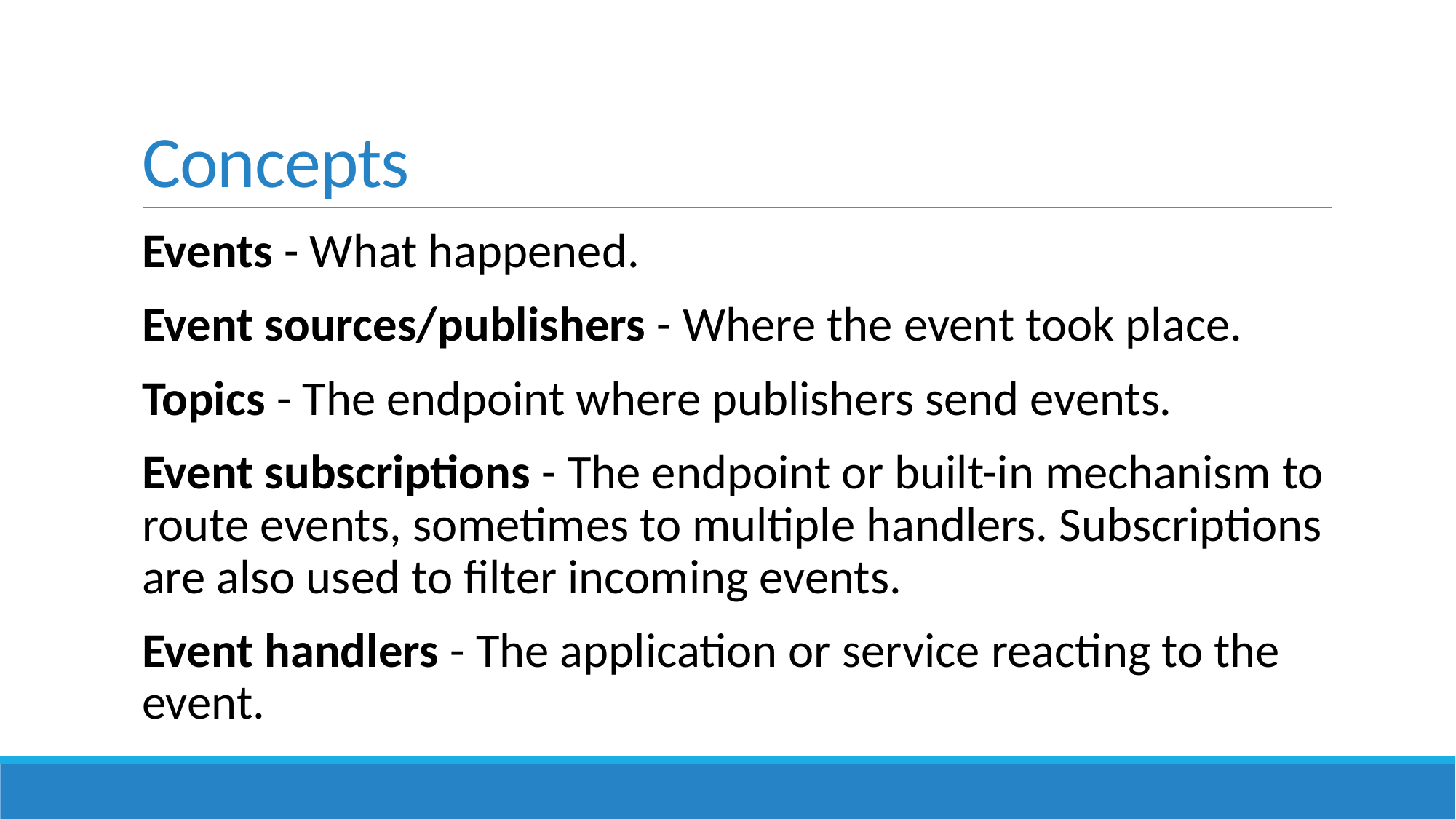

# Concepts
Events - What happened.
Event sources/publishers - Where the event took place.
Topics - The endpoint where publishers send events.
Event subscriptions - The endpoint or built-in mechanism to route events, sometimes to multiple handlers. Subscriptions are also used to filter incoming events.
Event handlers - The application or service reacting to the event.